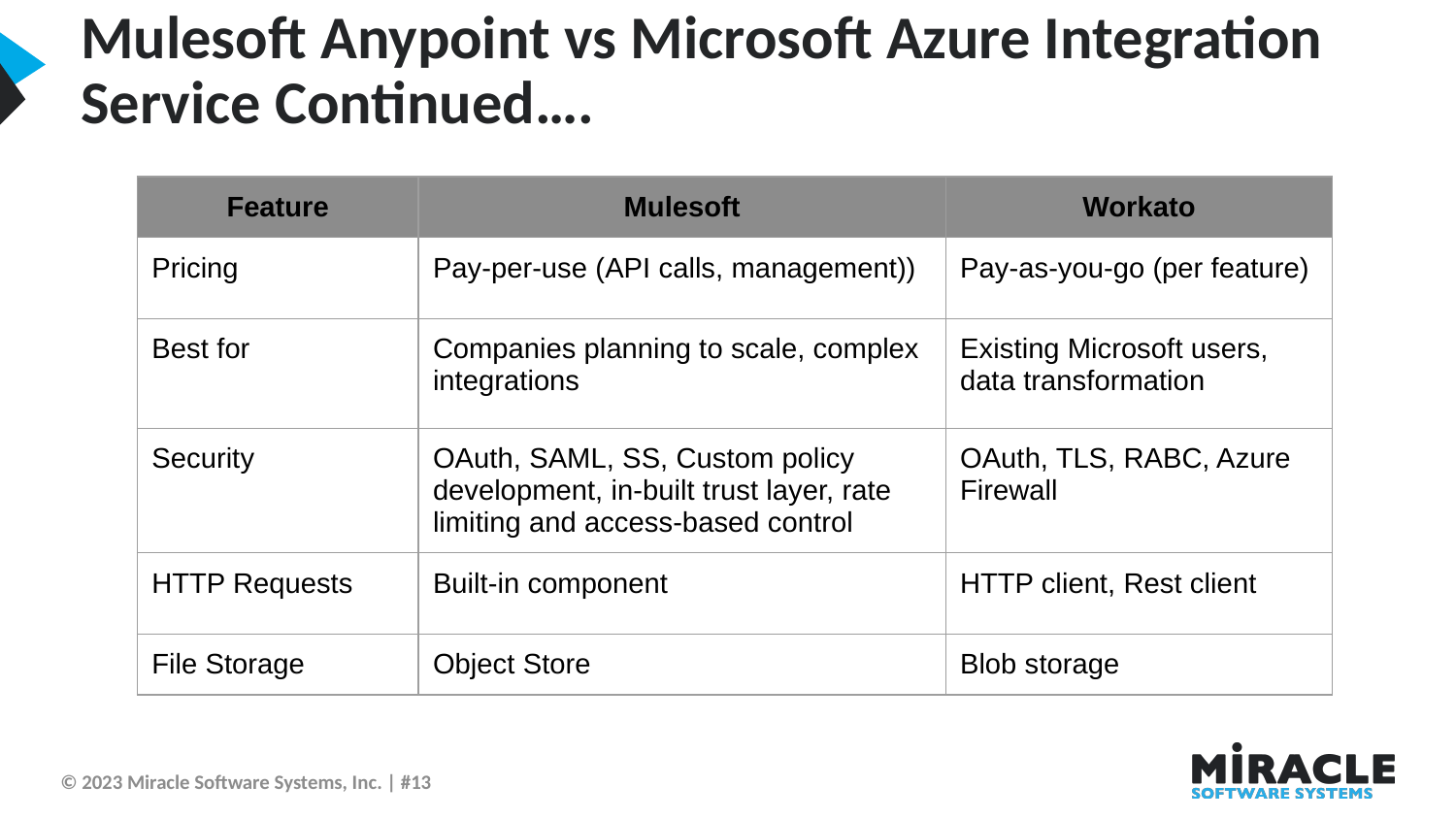

Mulesoft Anypoint vs Microsoft Azure Integration Service Continued….
| Feature | Mulesoft | Workato |
| --- | --- | --- |
| Pricing | Pay-per-use (API calls, management)) | Pay-as-you-go (per feature) |
| Best for | Companies planning to scale, complex integrations | Existing Microsoft users, data transformation |
| Security | OAuth, SAML, SS, Custom policy development, in-built trust layer, rate limiting and access-based control | OAuth, TLS, RABC, Azure Firewall |
| HTTP Requests | Built-in component | HTTP client, Rest client |
| File Storage | Object Store | Blob storage |